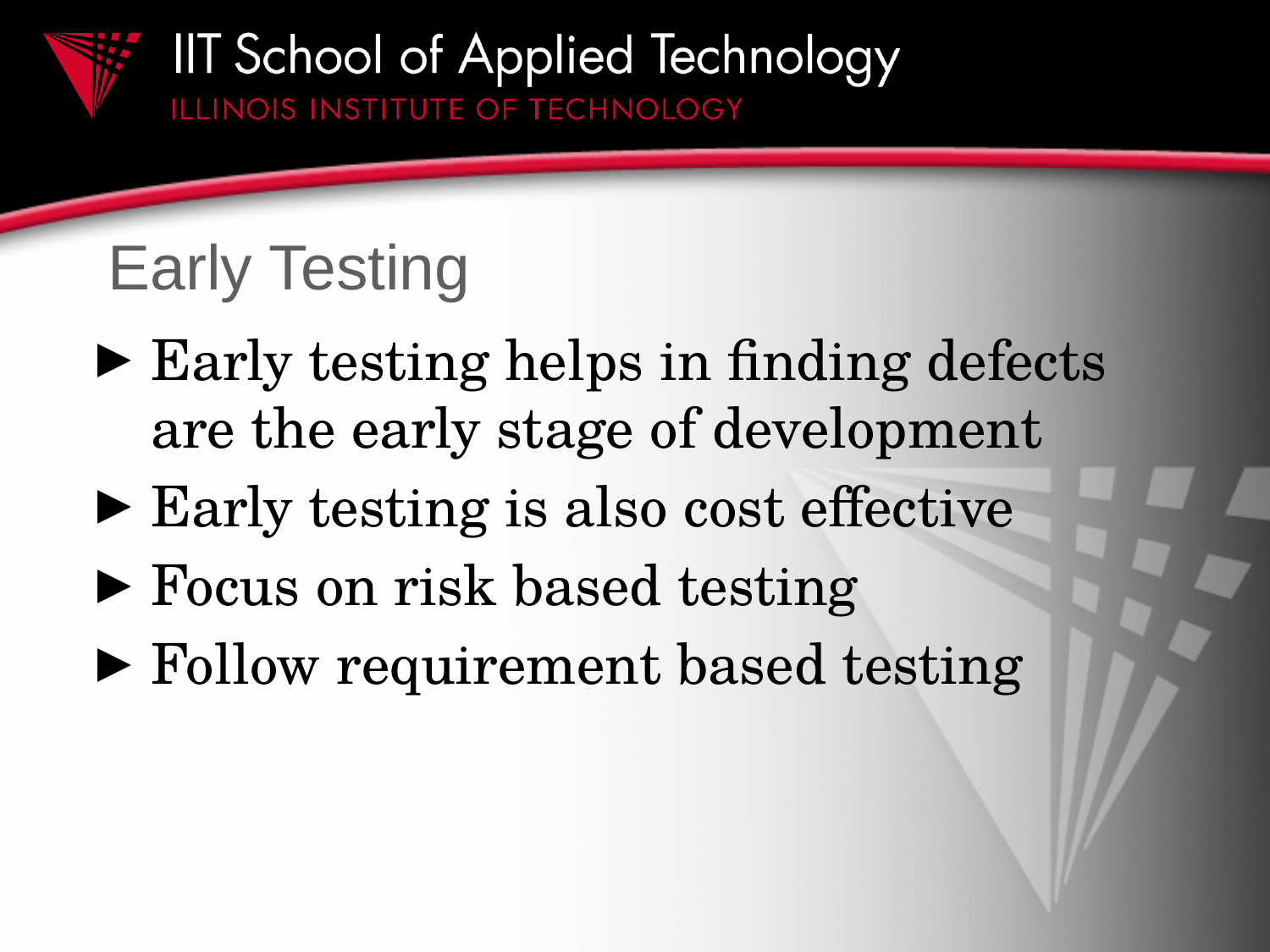

# Early Testing
Early testing helps in finding defects are the early stage of development
Early testing is also cost effective
Focus on risk based testing
Follow requirement based testing